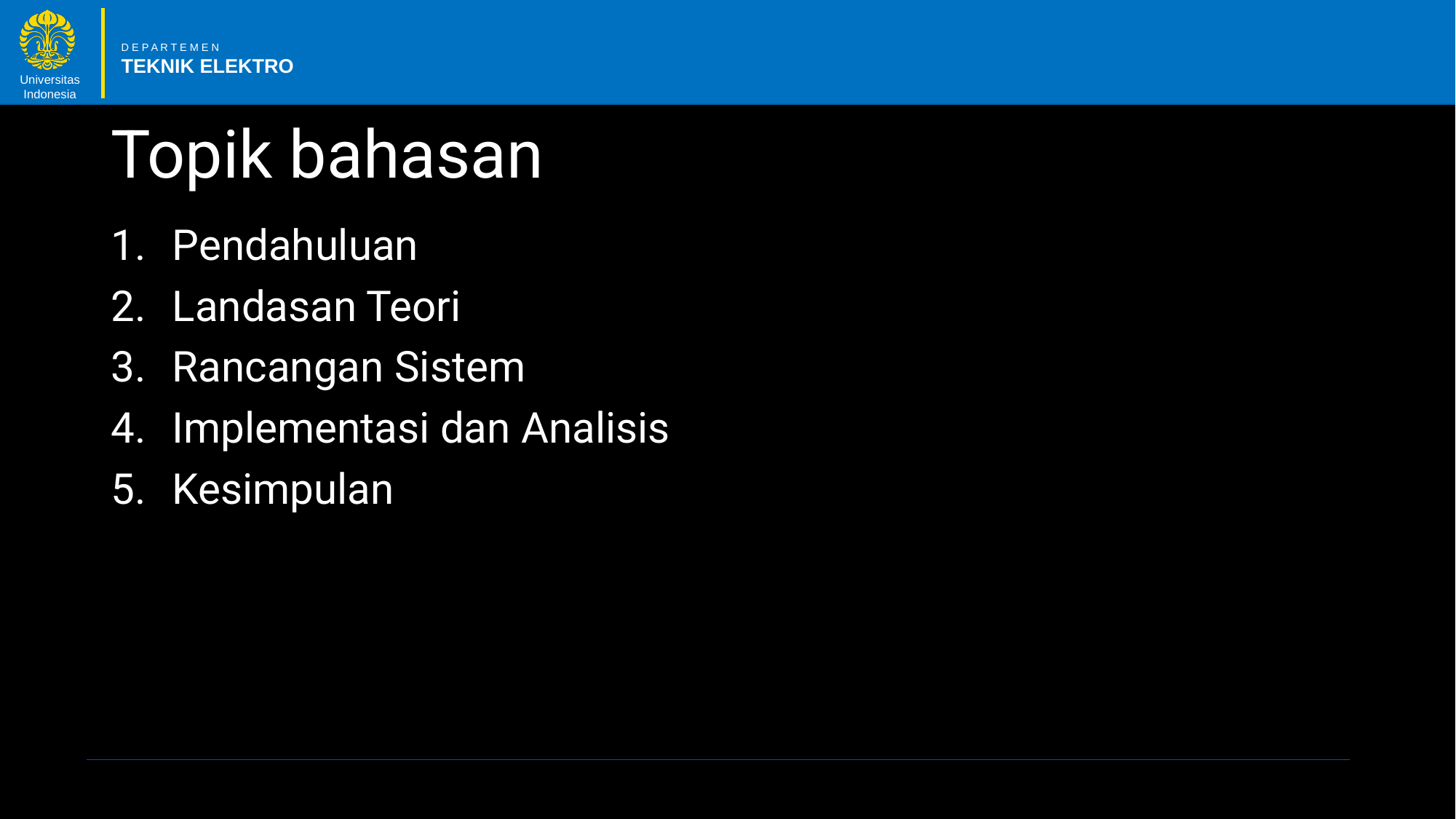

# Topik bahasan
Pendahuluan
Landasan Teori
Rancangan Sistem
Implementasi dan Analisis
Kesimpulan